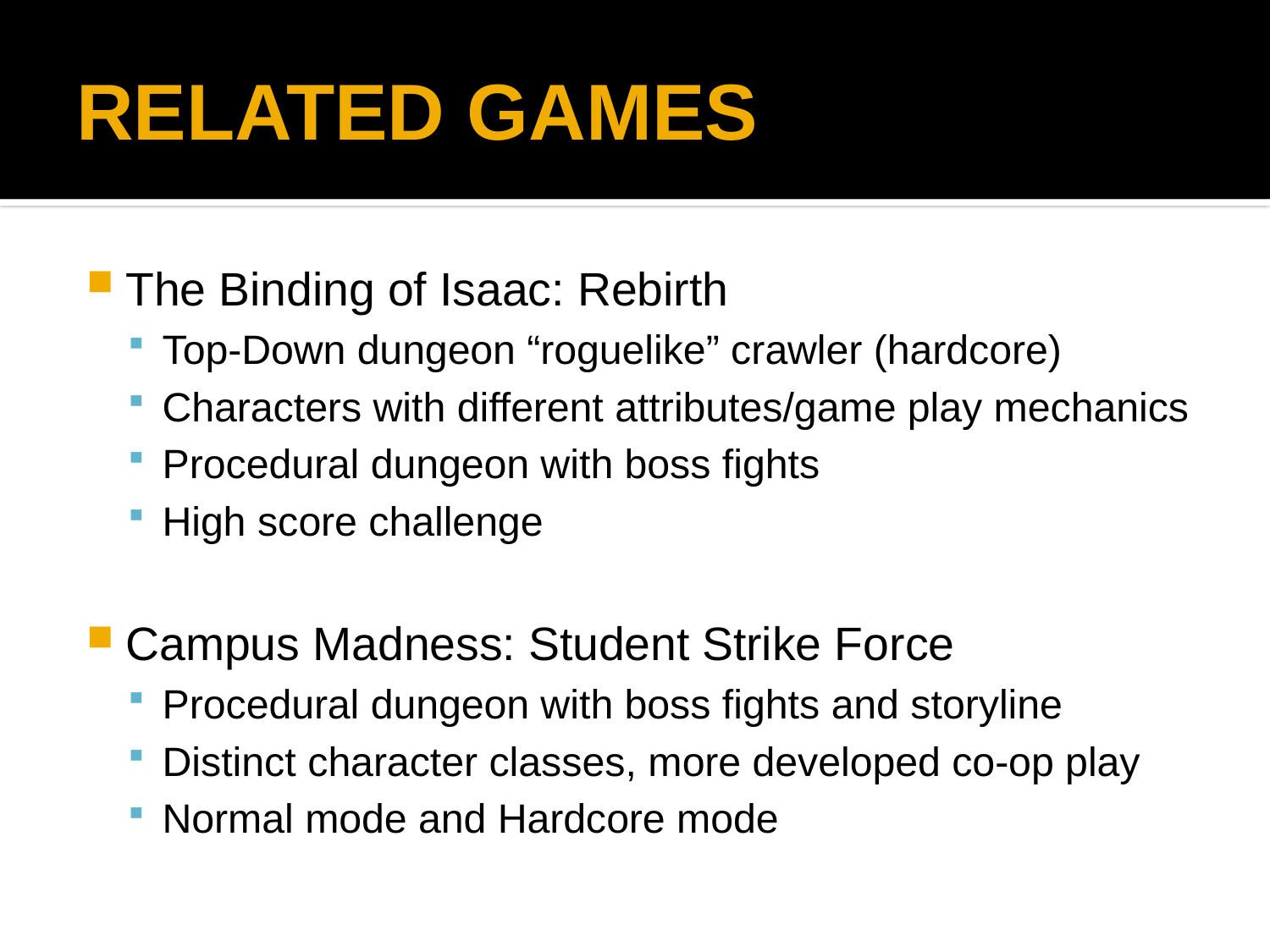

# RELATED GAMES
The Binding of Isaac: Rebirth
Top-Down dungeon “roguelike” crawler (hardcore)
Characters with different attributes/game play mechanics
Procedural dungeon with boss fights
High score challenge

Campus Madness: Student Strike Force
Procedural dungeon with boss fights and storyline
Distinct character classes, more developed co-op play
Normal mode and Hardcore mode